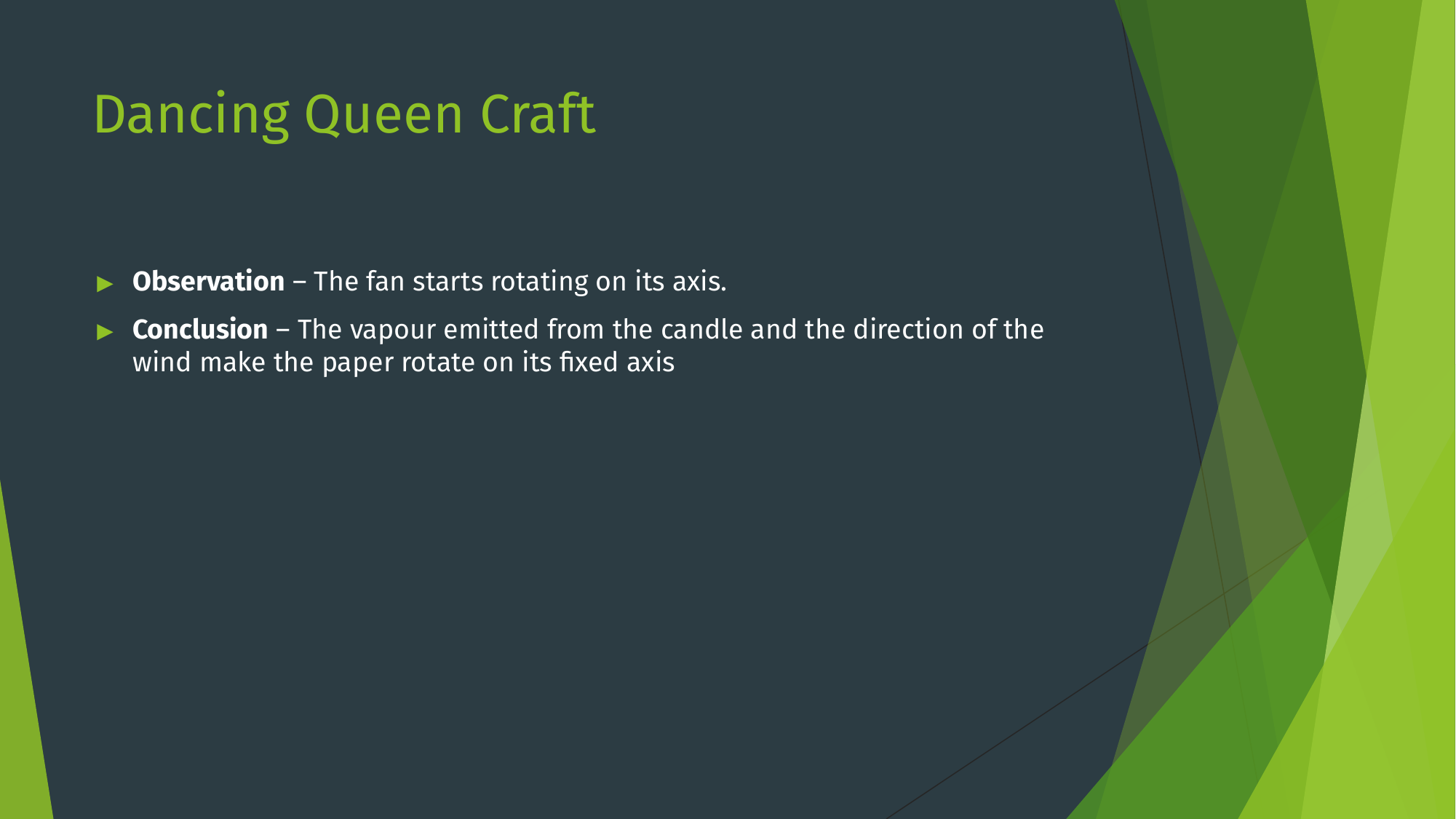

# Dancing Queen Craft
Observation – The fan starts rotating on its axis.
Conclusion – The vapour emitted from the candle and the direction of the wind make the paper rotate on its fixed axis